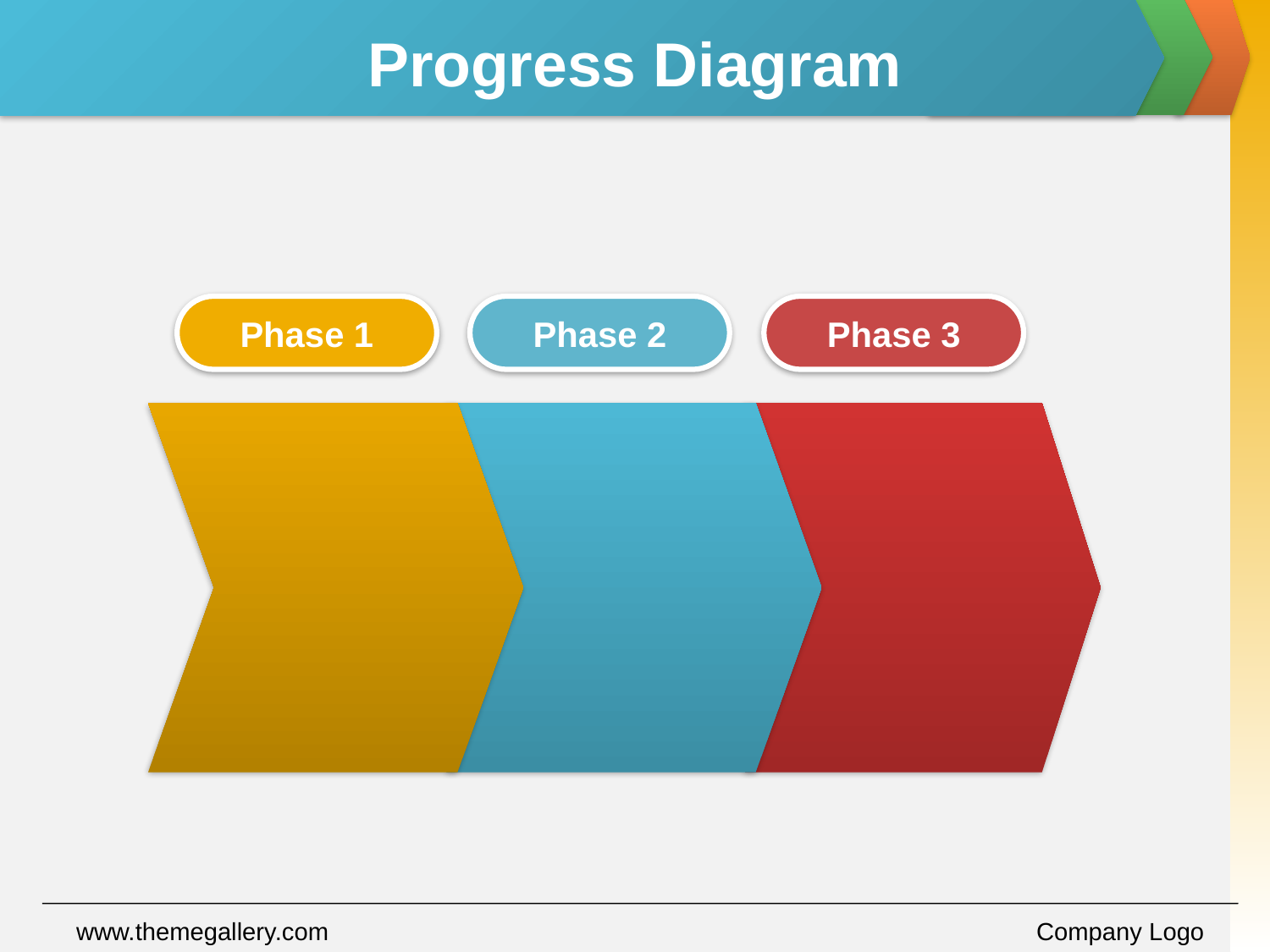

# Progress Diagram
Phase 1
Phase 2
Phase 3

www.themegallery.com
Company Logo